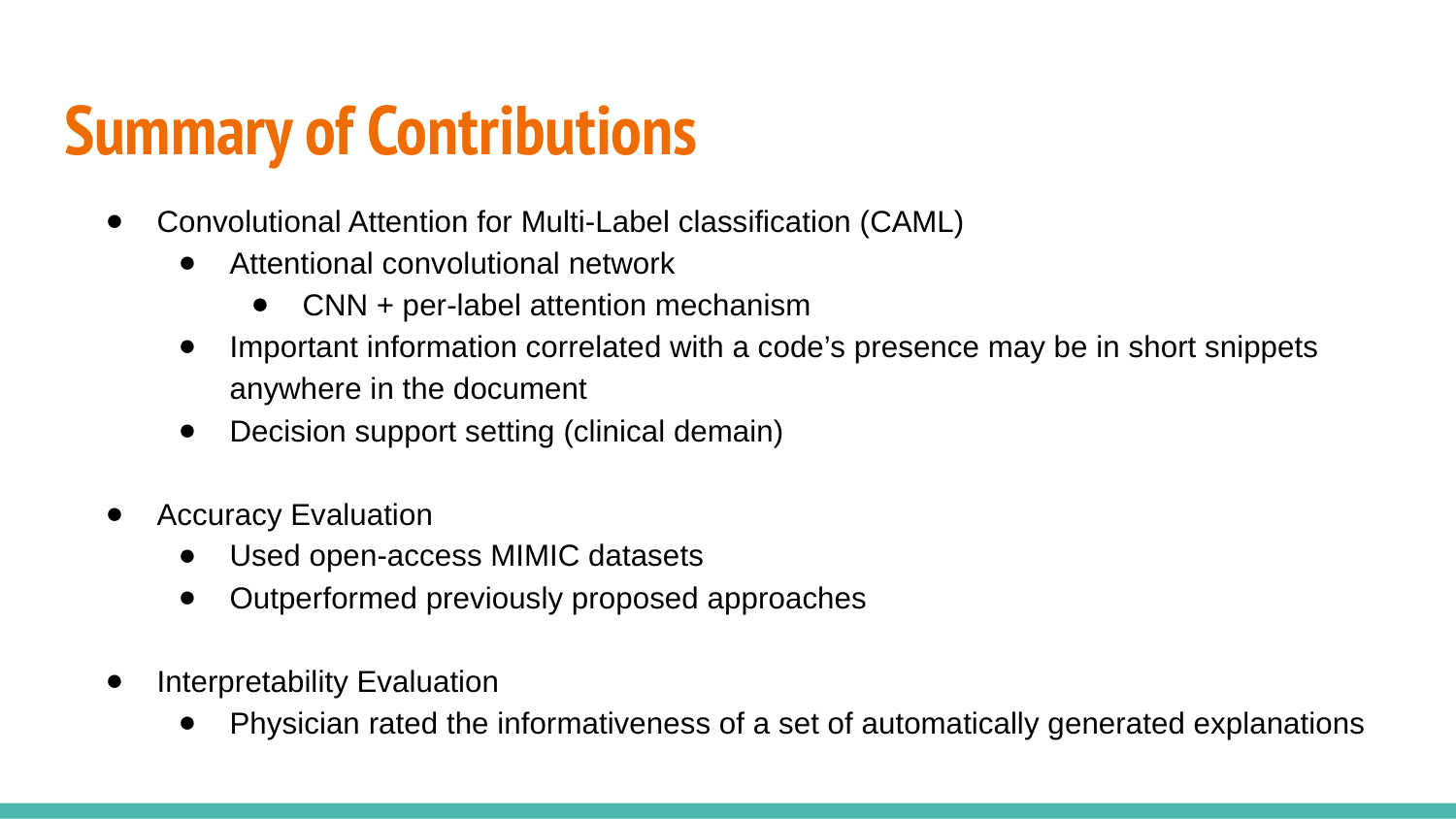

# Summary of Contributions
Convolutional Attention for Multi-Label classification (CAML)
Attentional convolutional network
CNN + per-label attention mechanism
Important information correlated with a code’s presence may be in short snippets anywhere in the document
Decision support setting (clinical demain)
Accuracy Evaluation
Used open-access MIMIC datasets
Outperformed previously proposed approaches
Interpretability Evaluation
Physician rated the informativeness of a set of automatically generated explanations